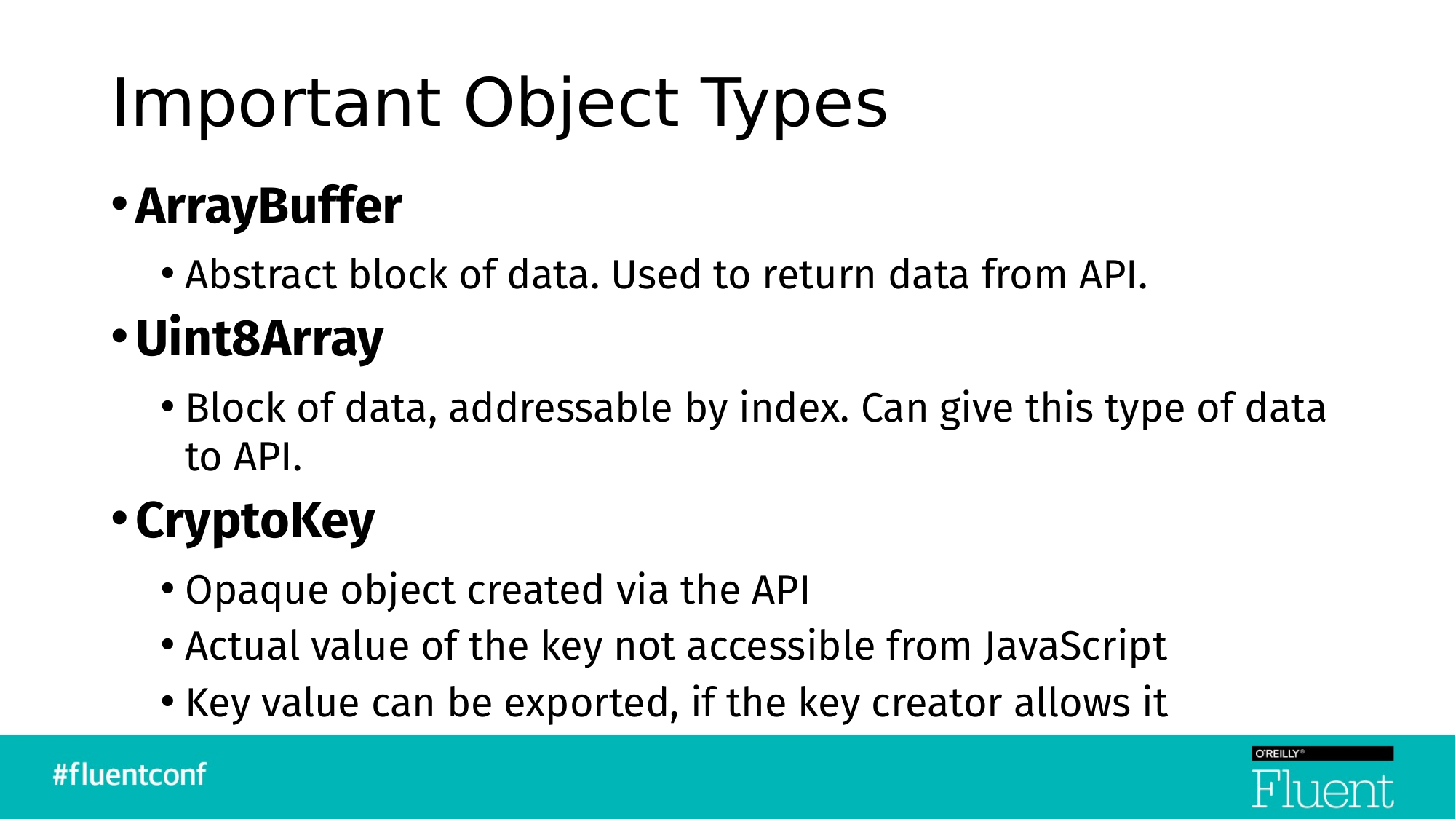

# Important Object Types
ArrayBuffer
Abstract block of data. Used to return data from API.
Uint8Array
Block of data, addressable by index. Can give this type of data to API.
CryptoKey
Opaque object created via the API
Actual value of the key not accessible from JavaScript
Key value can be exported, if the key creator allows it